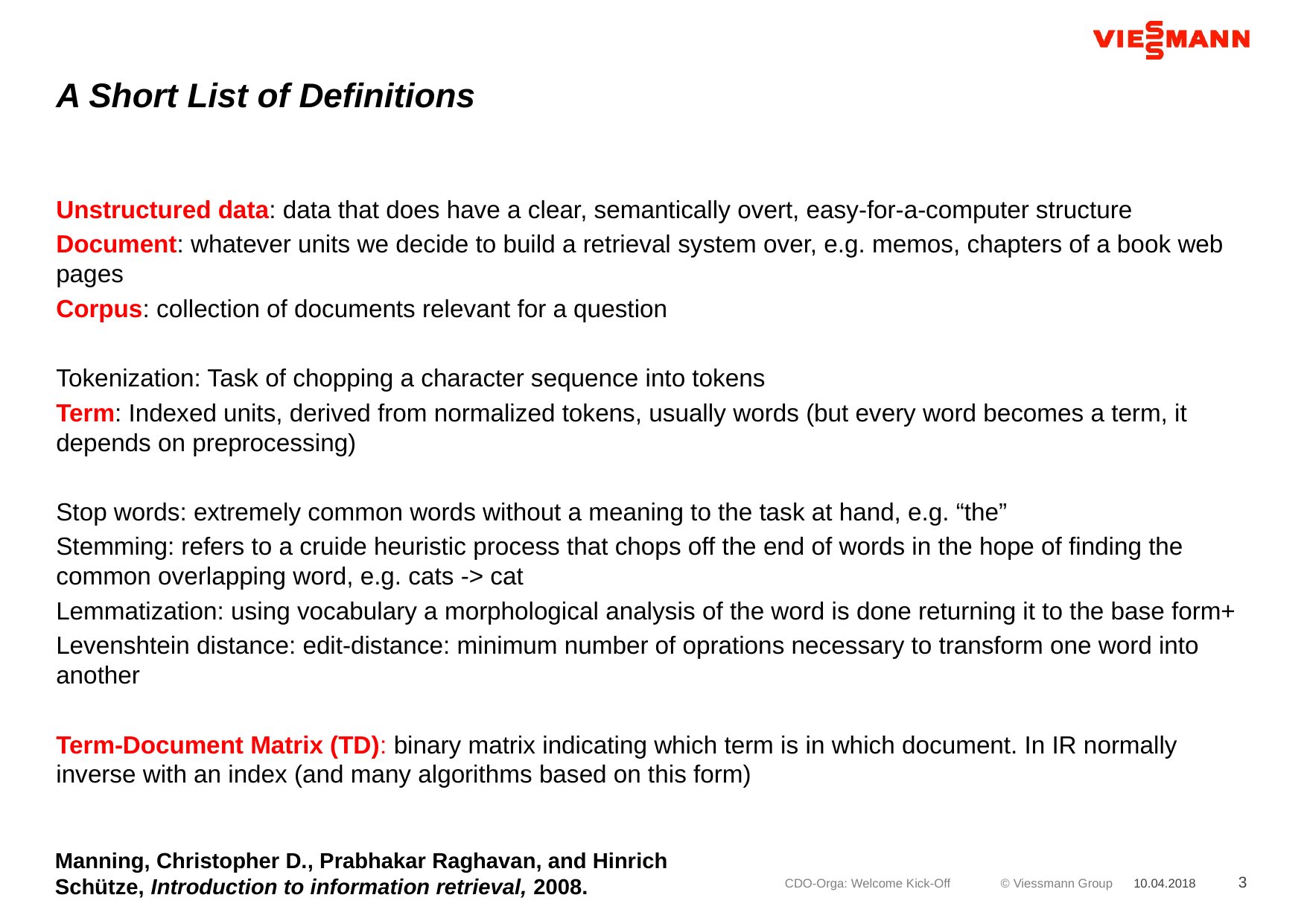

# A Short List of Definitions
Unstructured data: data that does have a clear, semantically overt, easy-for-a-computer structure
Document: whatever units we decide to build a retrieval system over, e.g. memos, chapters of a book web pages
Corpus: collection of documents relevant for a question

Tokenization: Task of chopping a character sequence into tokens
Term: Indexed units, derived from normalized tokens, usually words (but every word becomes a term, it depends on preprocessing)

Stop words: extremely common words without a meaning to the task at hand, e.g. “the”
Stemming: refers to a cruide heuristic process that chops off the end of words in the hope of finding the common overlapping word, e.g. cats -> cat
Lemmatization: using vocabulary a morphological analysis of the word is done returning it to the base form+
Levenshtein distance: edit-distance: minimum number of oprations necessary to transform one word into another

Term-Document Matrix (TD): binary matrix indicating which term is in which document. In IR normally inverse with an index (and many algorithms based on this form)

CDO-Orga: Welcome Kick-Off
10.04.2018
3
Manning, Christopher D., Prabhakar Raghavan, and Hinrich Schütze, Introduction to information retrieval, 2008.